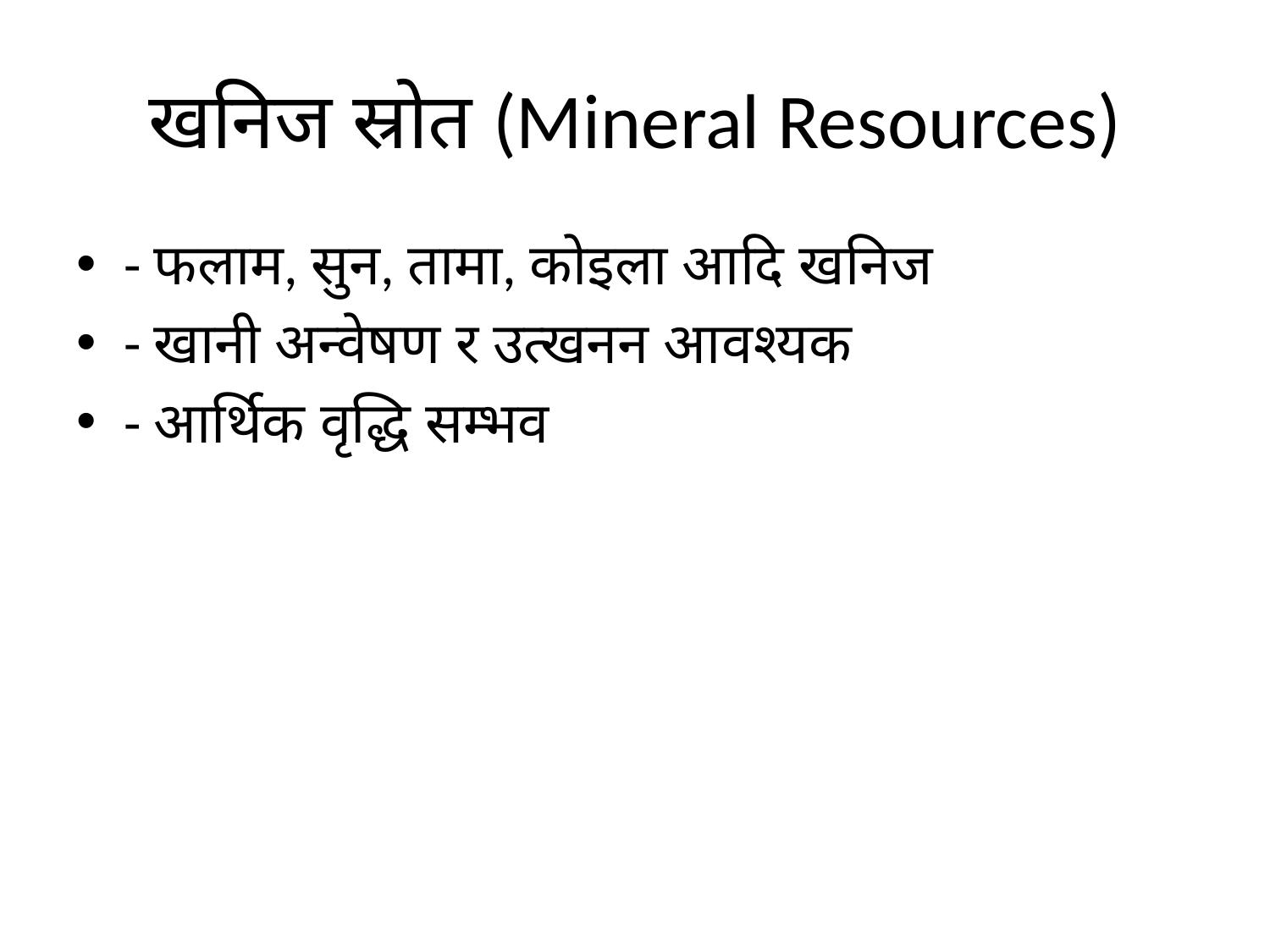

# खनिज स्रोत (Mineral Resources)
- फलाम, सुन, तामा, कोइला आदि खनिज
- खानी अन्वेषण र उत्खनन आवश्यक
- आर्थिक वृद्धि सम्भव